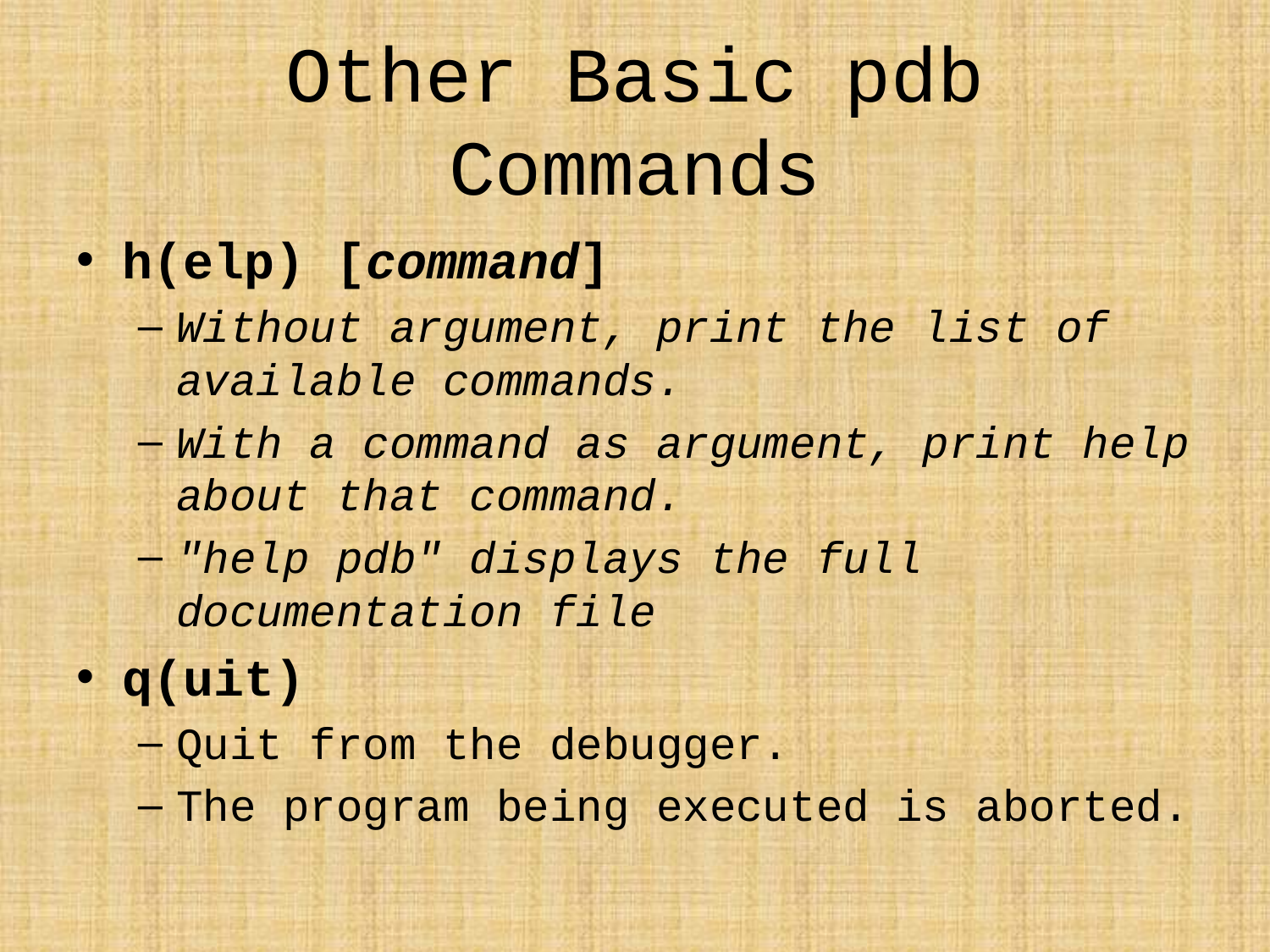

# Other Basic pdb Commands
h(elp) [command]
Without argument, print the list of available commands.
With a command as argument, print help about that command.
"help pdb" displays the full documentation file
q(uit)
Quit from the debugger.
The program being executed is aborted.